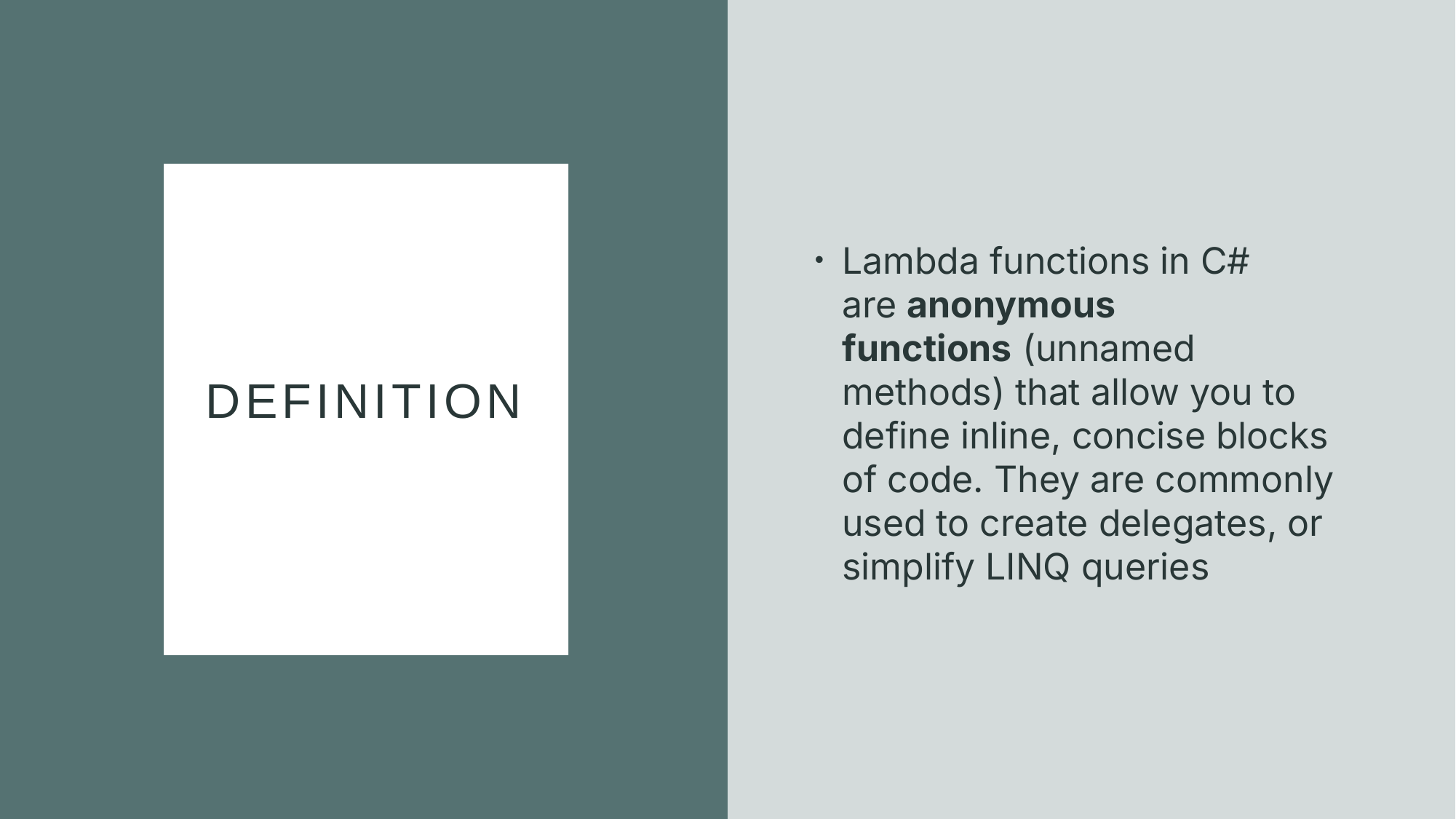

Lambda functions in C# are anonymous functions (unnamed methods) that allow you to define inline, concise blocks of code. They are commonly used to create delegates, or simplify LINQ queries

# Definition